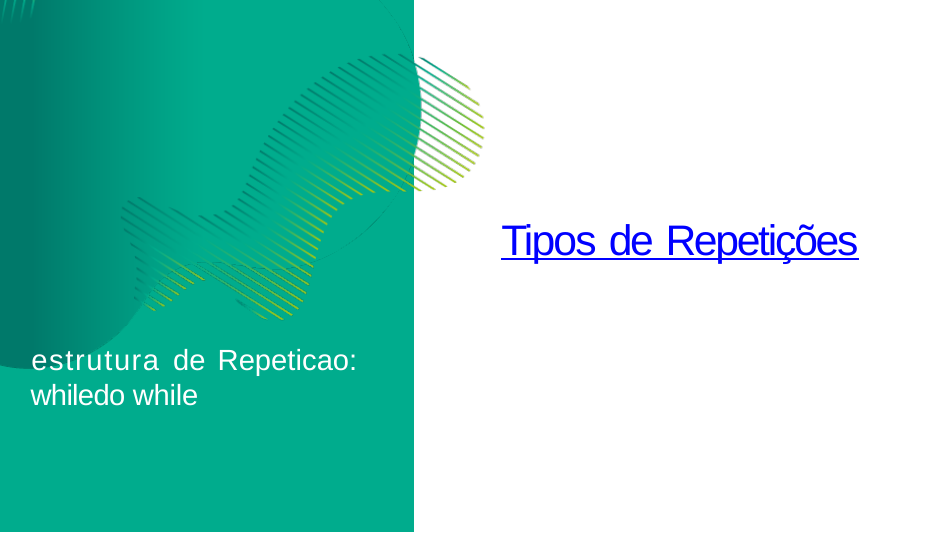

# Tipos de Repetições
estrutura de Repeticao: whiledo while